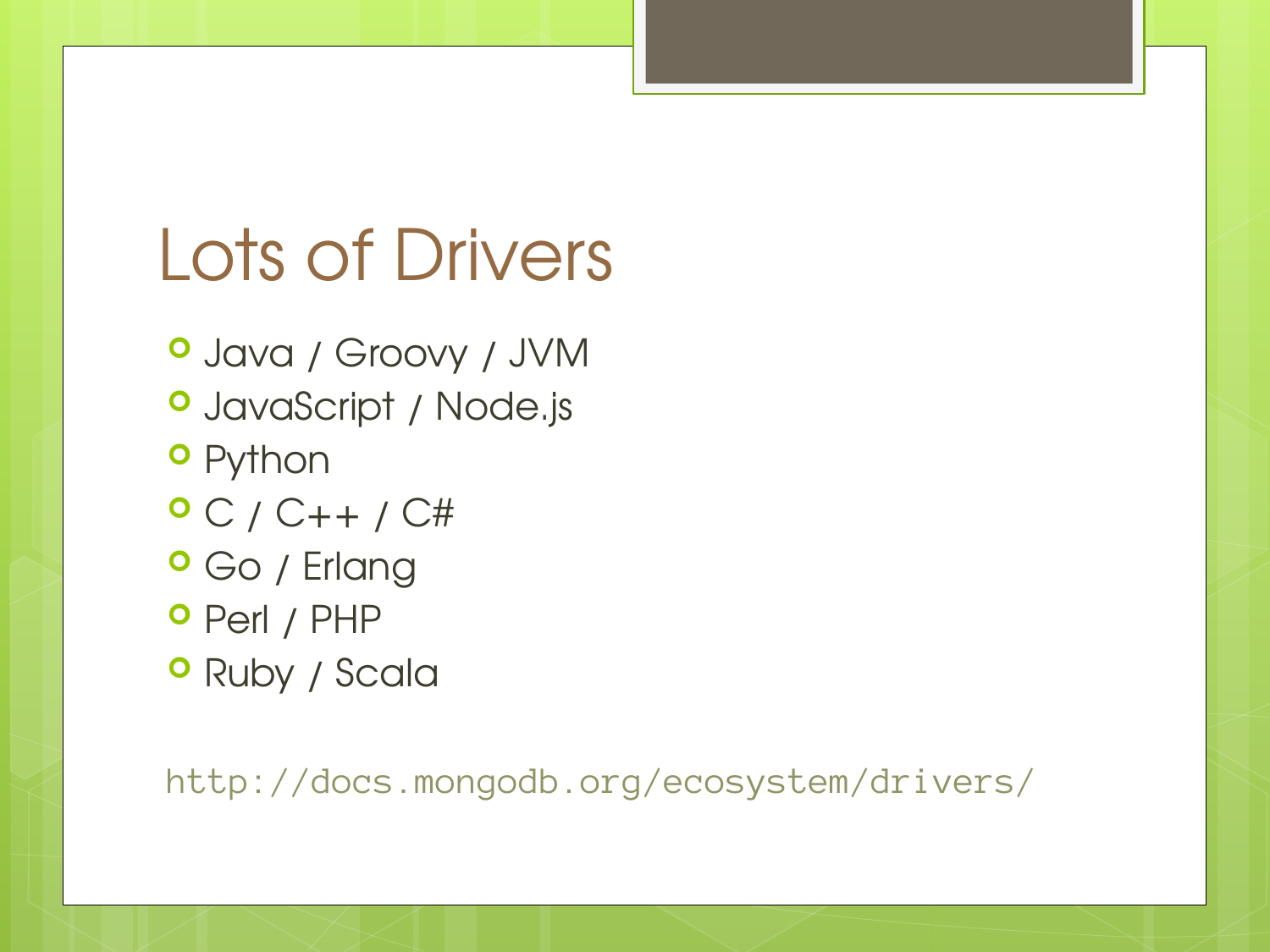

# Lots of Drivers
Java / Groovy / JVM
JavaScript / Node.js
Python
C / C++ / C#
Go / Erlang
Perl / PHP
Ruby / Scala

http://docs.mongodb.org/ecosystem/drivers/